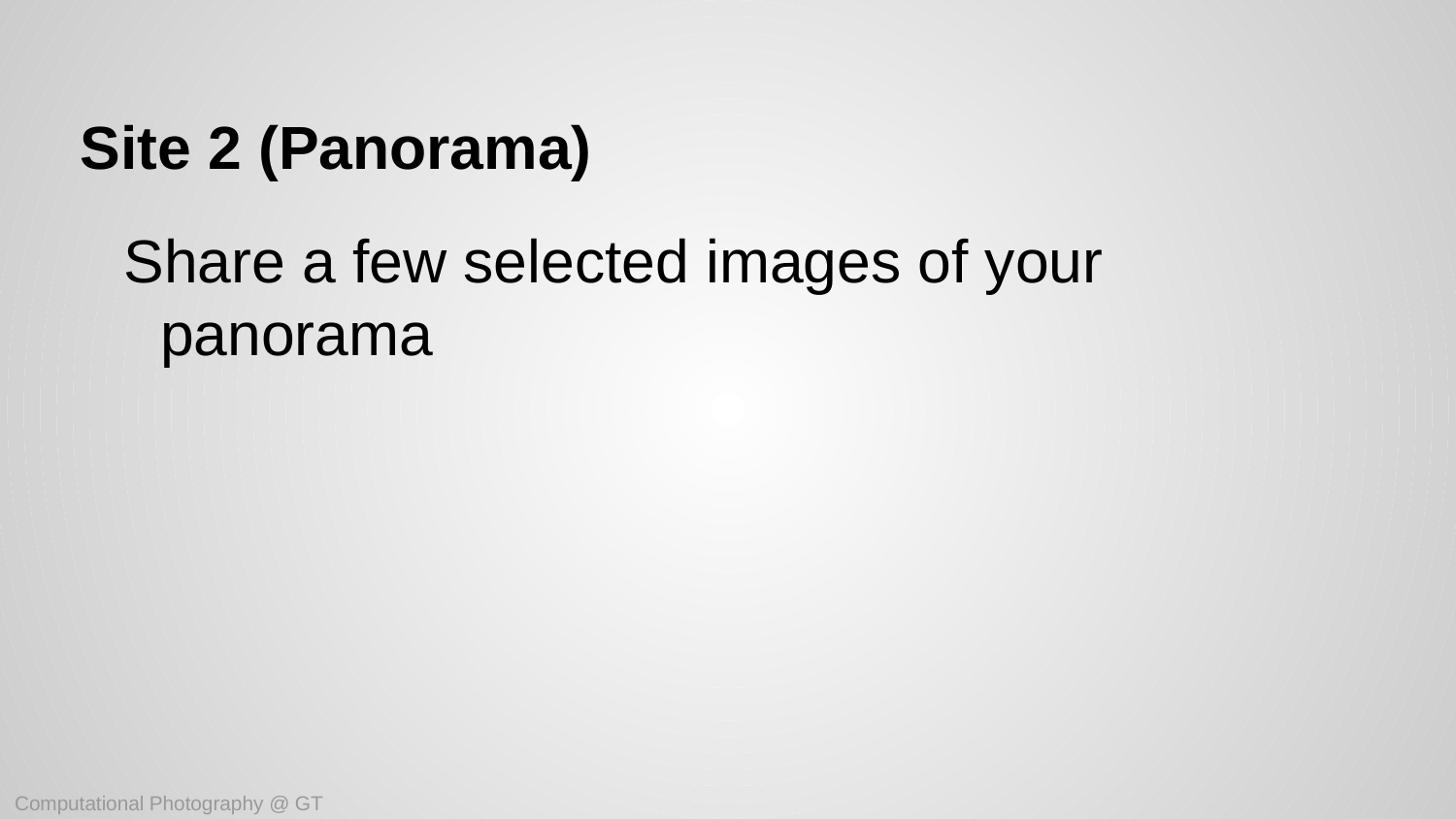

# Site 2 (Panorama)
Share a few selected images of your panorama

Computational Photography @ GT